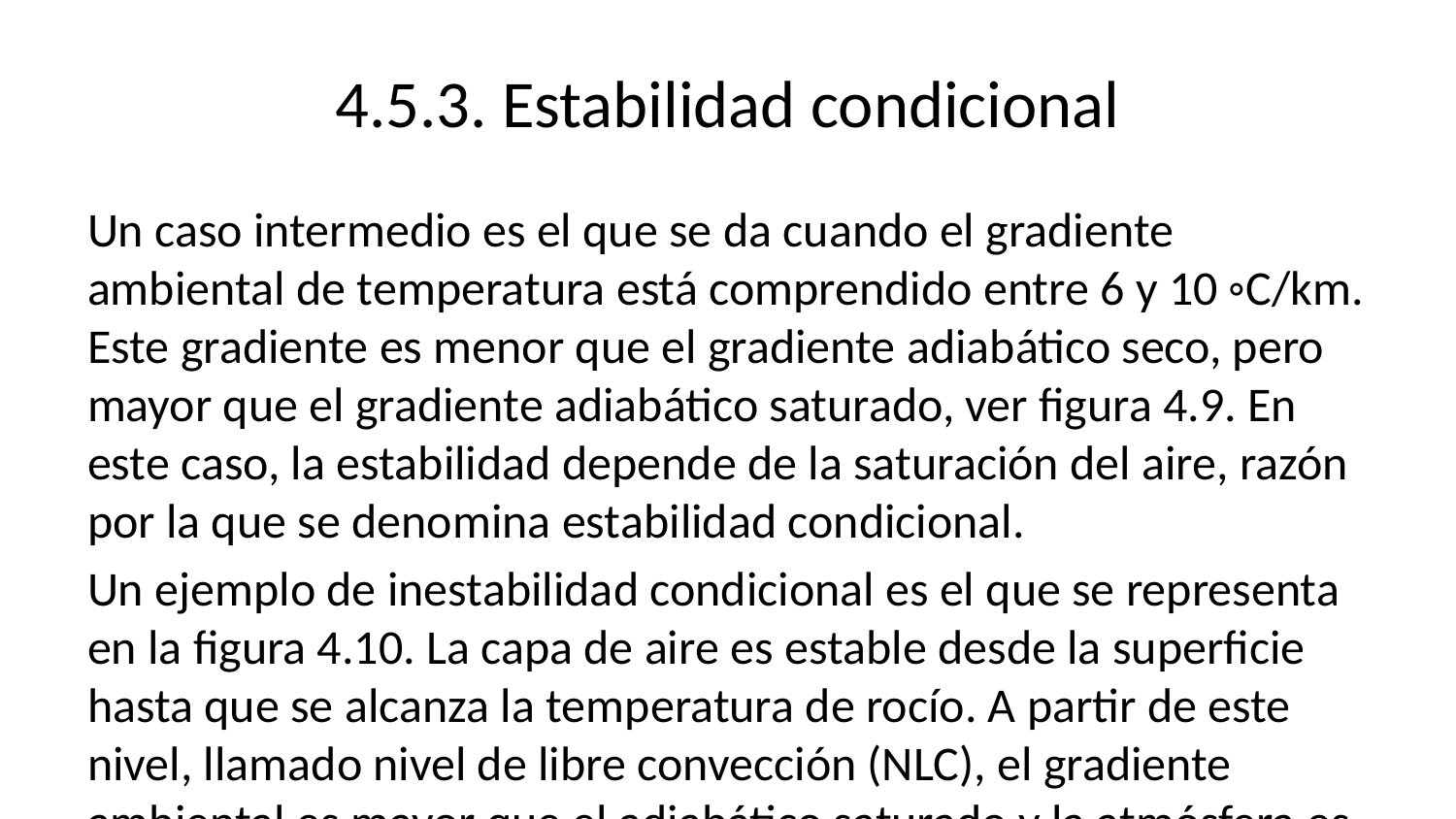

# 4.5.3. Estabilidad condicional
Un caso intermedio es el que se da cuando el gradiente ambiental de temperatura está comprendido entre 6 y 10 ◦C/km. Este gradiente es menor que el gradiente adiabático seco, pero mayor que el gradiente adiabático saturado, ver figura 4.9. En este caso, la estabilidad depende de la saturación del aire, razón por la que se denomina estabilidad condicional.
Un ejemplo de inestabilidad condicional es el que se representa en la figura 4.10. La capa de aire es estable desde la superficie hasta que se alcanza la temperatura de rocío. A partir de este nivel, llamado nivel de libre convección (NLC), el gradiente ambiental es mayor que el adiabático saturado y la atmósfera es inestable. Una burbuja ascenderá hasta que alcance el nivel de equilibrio (NE) en el que su temperatura se iguala a la de su entorno y que corresponde con la parte alta de las nubes. Como se muestra en la misma figura, el gradiente adiabático húmedo se va aproximando al gradiente seco según disminuye la humedad del aire y su temperatura.
En general, por debajo del NLC el aire es estable, pero hay circunstancias en las que es posible que el aire sea forzado a elevarse. Una posibilidad es la elevación del viento para sobrepasar una montaña o un frente, o cuando se produce una convergencia en superficie que eleva el aire. Sea cual fuere la causa de la ascensión, el aire se desplazaría siguiendo la adiabática seca hasta llegar a la saturación en NLC, nivel a partir del cual se inicia la inestabilidad.